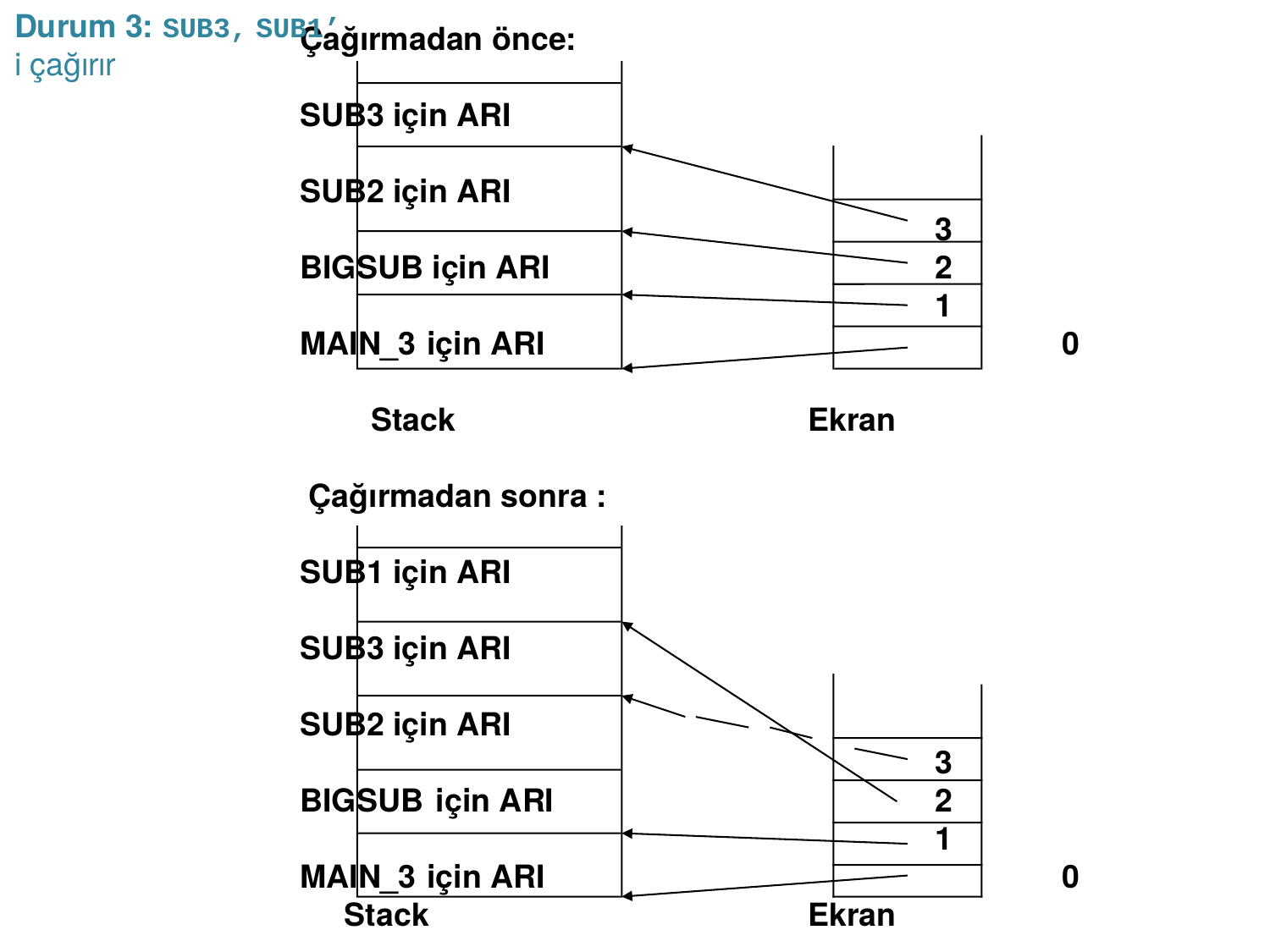

Durum 3: SUB3, SUB1’
i çağırır

Çağırmadan önce:

SUB3 için ARI

SUB2 için ARI
					3
BIGSUB için ARI 			2
					1
MAIN_3	için ARI 				0

        Stack			Ekran

 Çağırmadan sonra :

SUB1 için ARI

SUB3 için ARI

SUB2 için ARI
					3
BIGSUB	 için ARI 			2
					1
MAIN_3	için ARI 				0
     Stack			Ekran

51